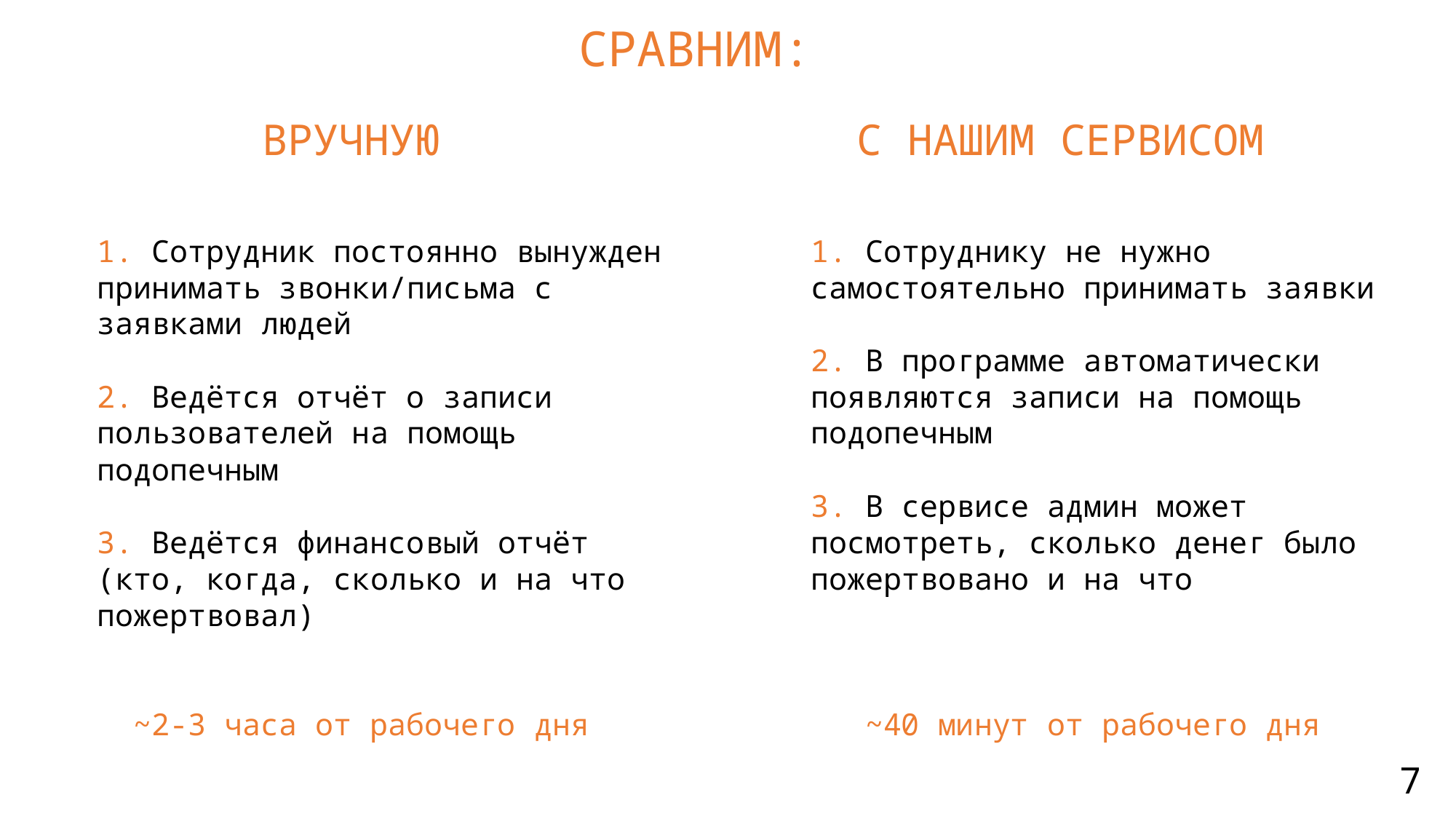

СРАВНИМ:
ВРУЧНУЮ
С НАШИМ СЕРВИСОМ
1. Сотрудник постоянно вынужден принимать звонки/письма с заявками людей

2. Ведётся отчёт о записи пользователей на помощь подопечным

3. Ведётся финансовый отчёт (кто, когда, сколько и на что пожертвовал)

  ~2-3 часа от рабочего дня
1. Сотруднику не нужно самостоятельно принимать заявки

2. В программе автоматически появляются записи на помощь подопечным

3. В сервисе админ может посмотреть, сколько денег было пожертвовано и на что

   ~40 минут от рабочего дня
7